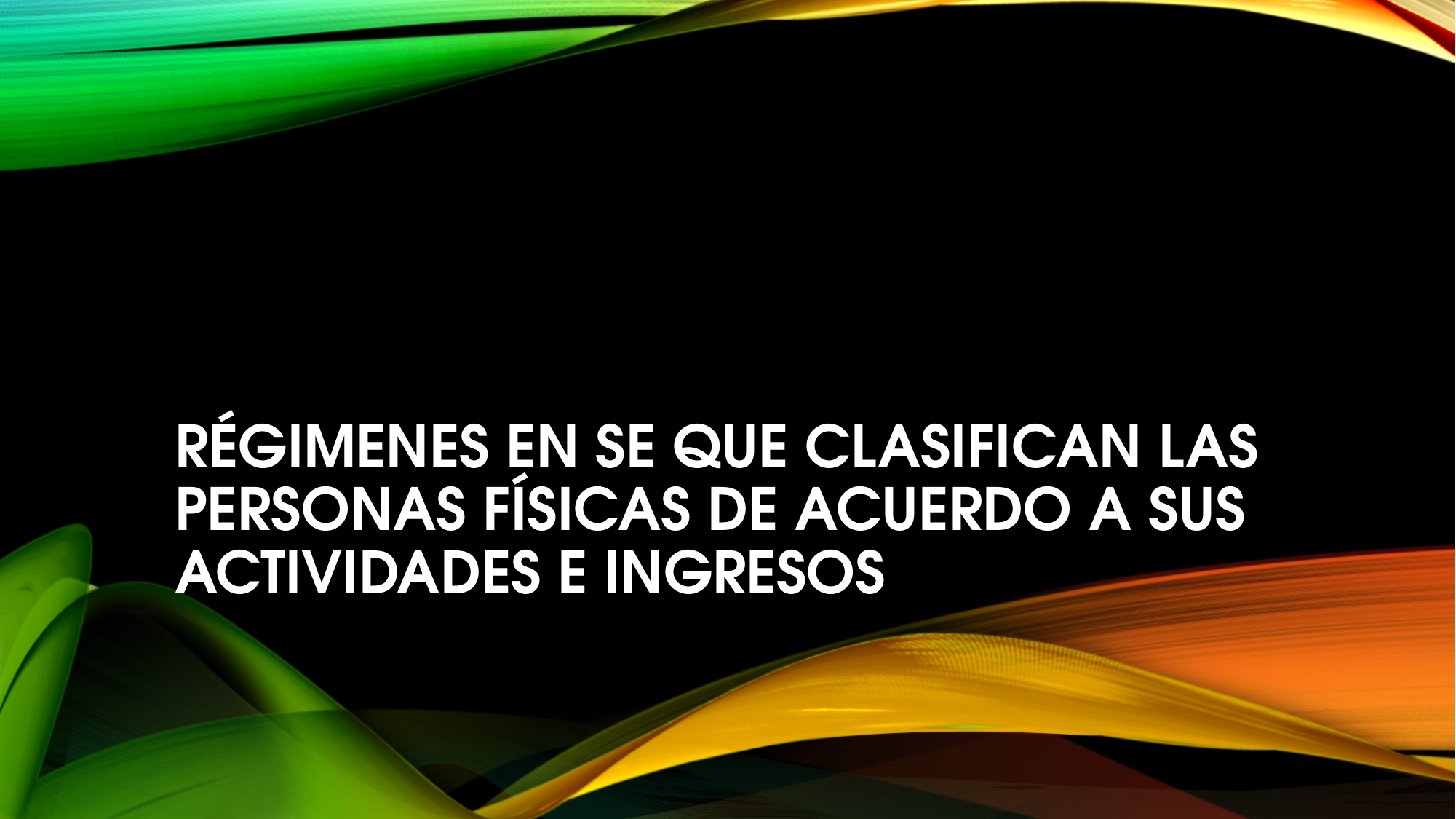

# régimenes en se que clasifican las Personas Físicas de acuerdo a sus actividades e ingresos